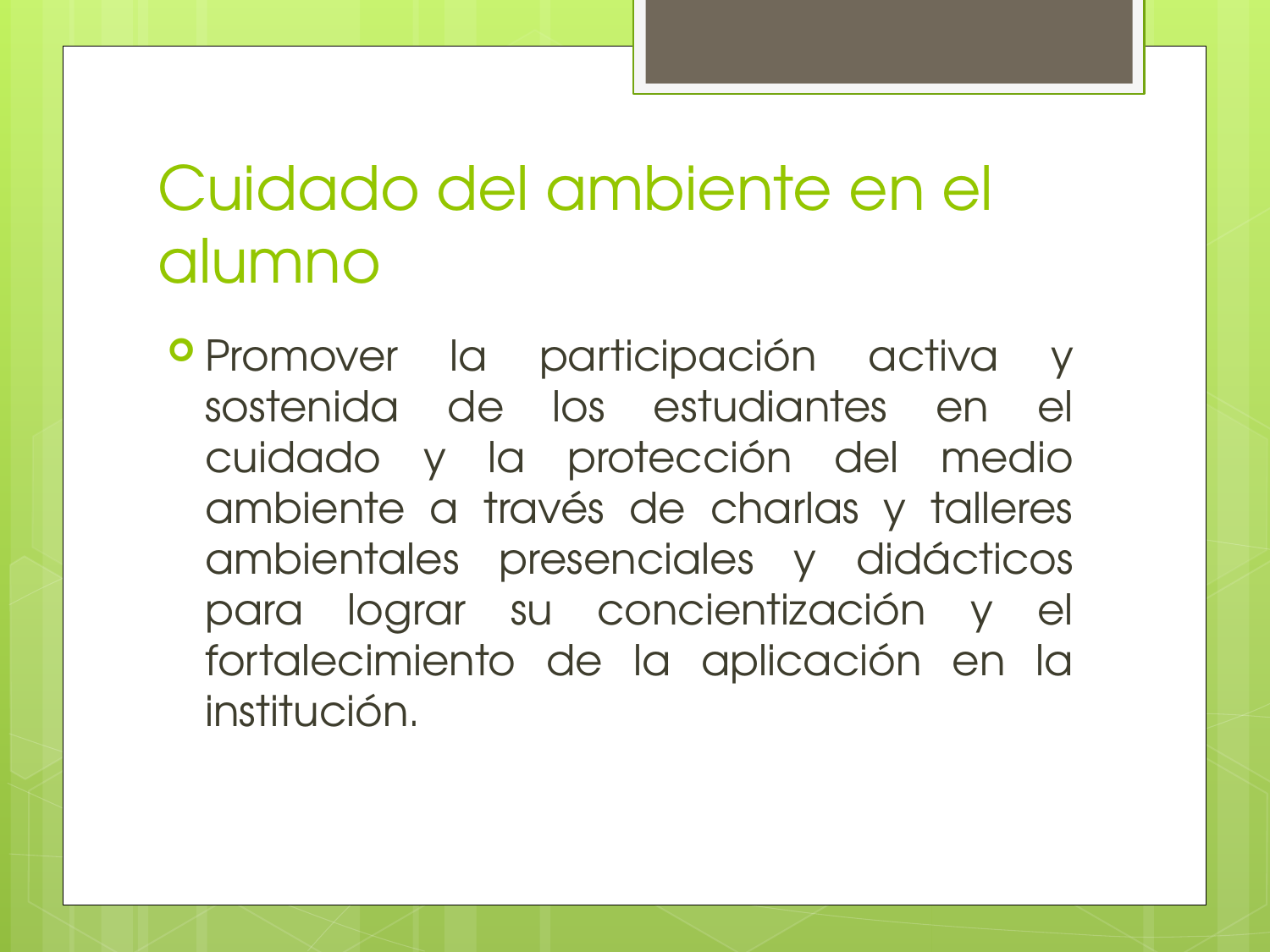

# Cuidado del ambiente en el alumno
Promover la participación activa y sostenida de los estudiantes en el cuidado y la protección del medio ambiente a través de charlas y talleres ambientales presenciales y didácticos para lograr su concientización y el fortalecimiento de la aplicación en la institución.